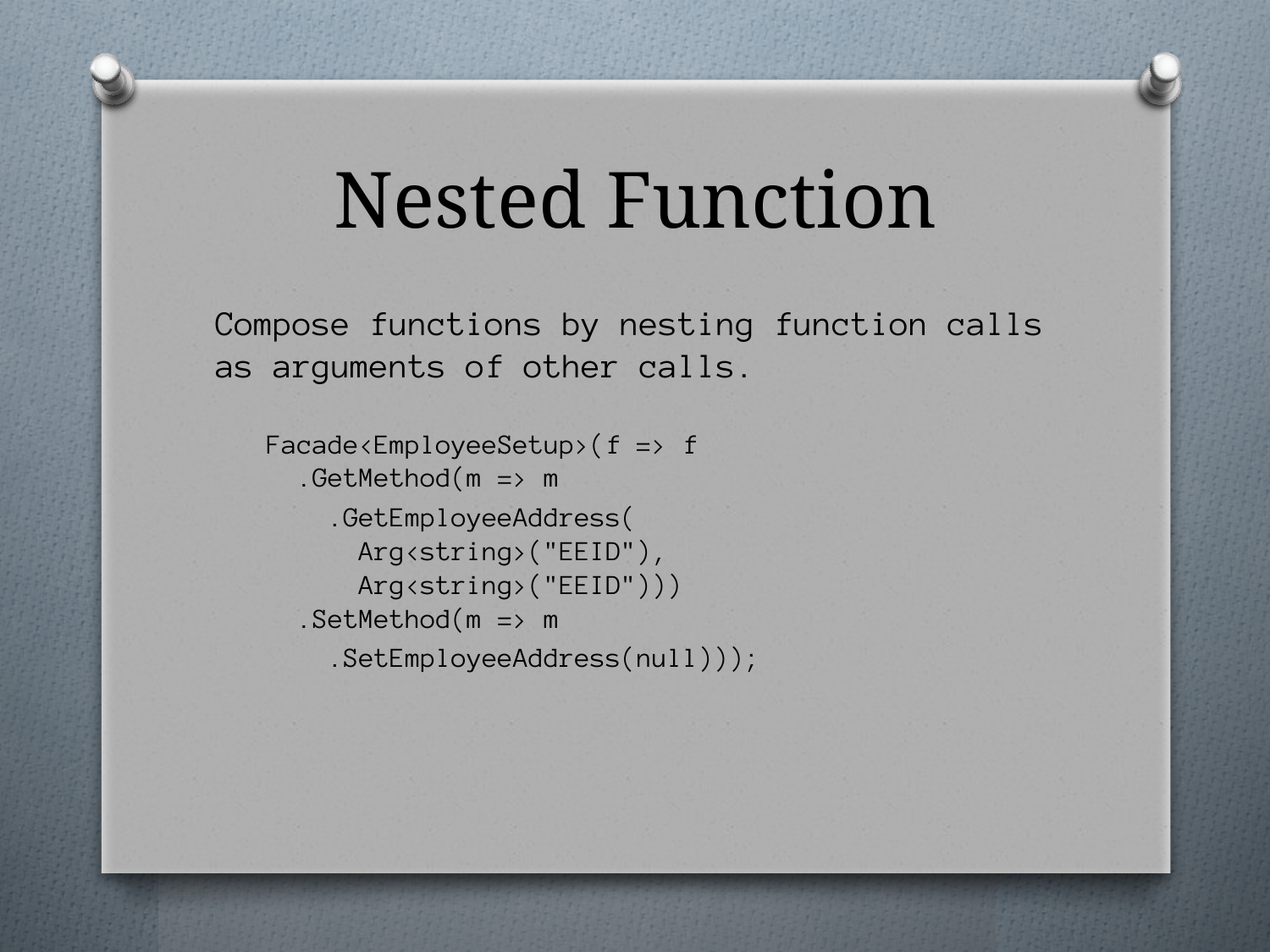

# Nested Function
Compose functions by nesting function calls as arguments of other calls.

Facade<EmployeeSetup>(f => f
  .GetMethod(m => m
    .GetEmployeeAddress(
      Arg<string>("EEID"),
      Arg<string>("EEID")))
  .SetMethod(m => m
    .SetEmployeeAddress(null)));